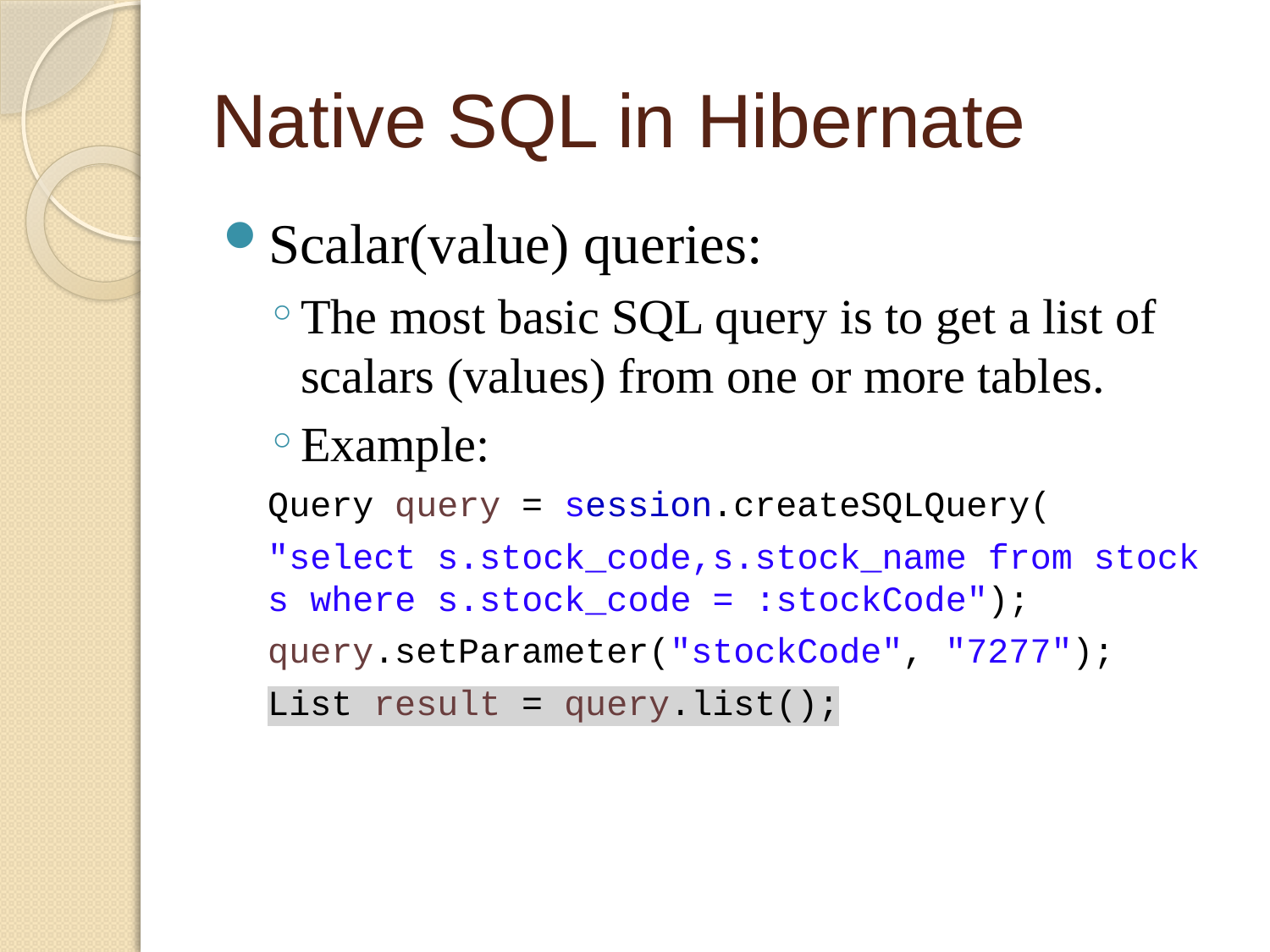

# Native SQL in Hibernate
Scalar(value) queries:
The most basic SQL query is to get a list of scalars (values) from one or more tables.
Example:
Query query = session.createSQLQuery(
"select s.stock_code,s.stock_name from stock s where s.stock_code = :stockCode");
query.setParameter("stockCode", "7277");
List result = query.list();